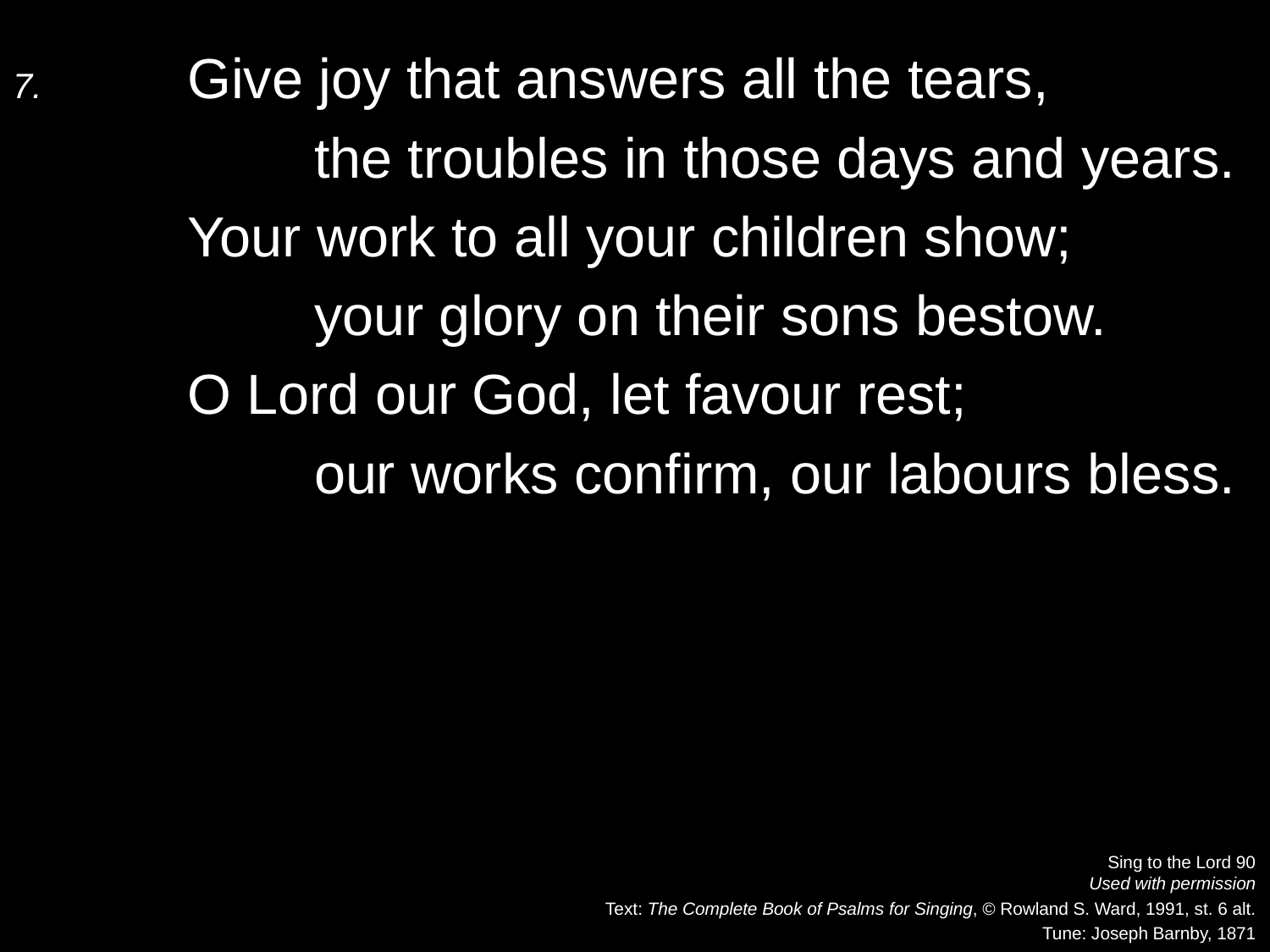

7.	Give joy that answers all the tears,
		the troubles in those days and years.
	Your work to all your children show;
		your glory on their sons bestow.
	O Lord our God, let favour rest;
		our works confirm, our labours bless.
Sing to the Lord 90
Used with permission
Text: The Complete Book of Psalms for Singing, © Rowland S. Ward, 1991, st. 6 alt.
Tune: Joseph Barnby, 1871